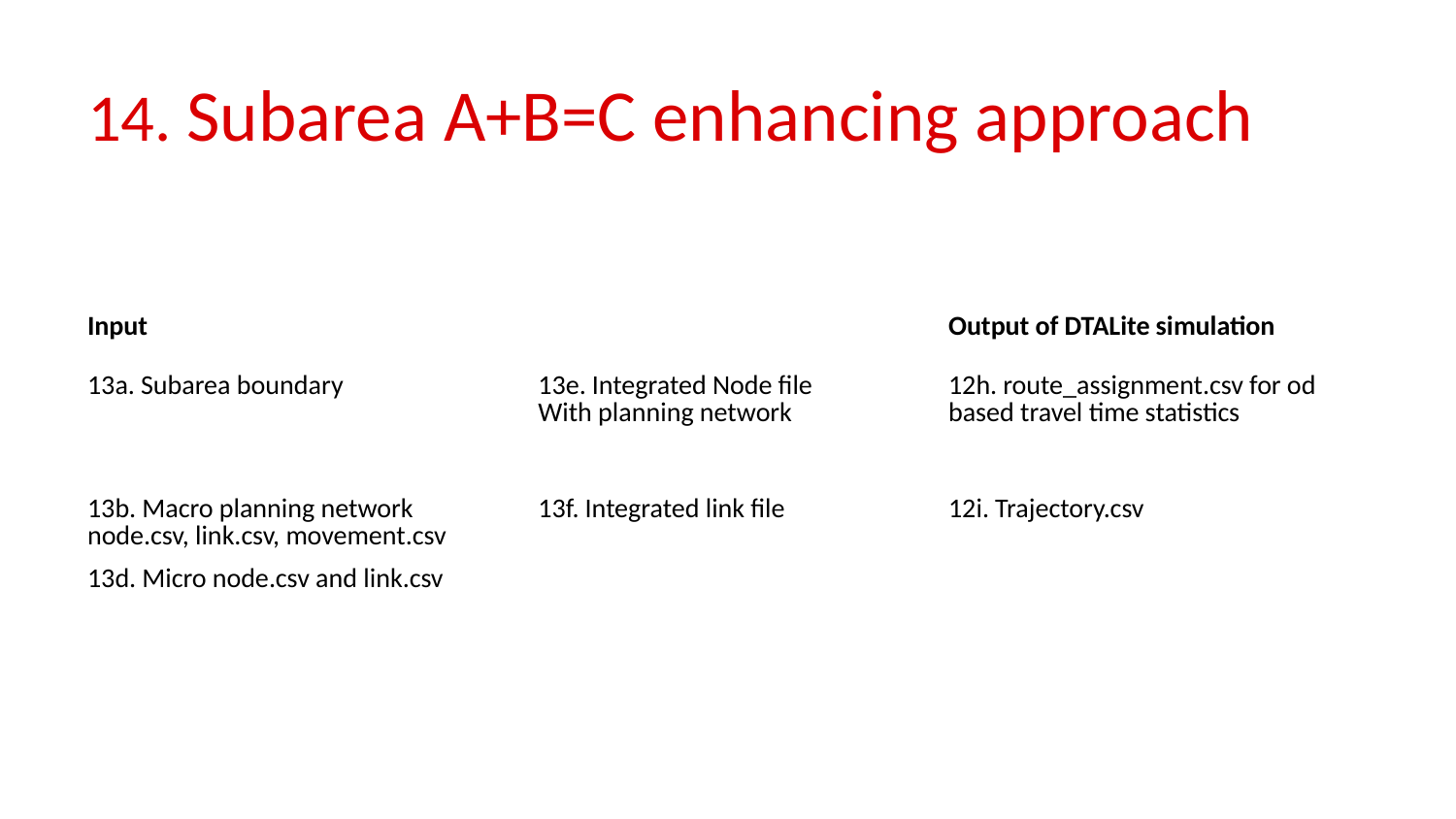

# 14. Subarea A+B=C enhancing approach

| Input |  | Output of DTALite simulation |
| --- | --- | --- |
| 13a. Subarea boundary | 13e. Integrated Node file With planning network | 12h. route\_assignment.csv for od based travel time statistics |
| 13b. Macro planning network node.csv, link.csv, movement.csv | 13f. Integrated link file | 12i. Trajectory.csv |
| 13d. Micro node.csv and link.csv |  |  |
|  |  |  |